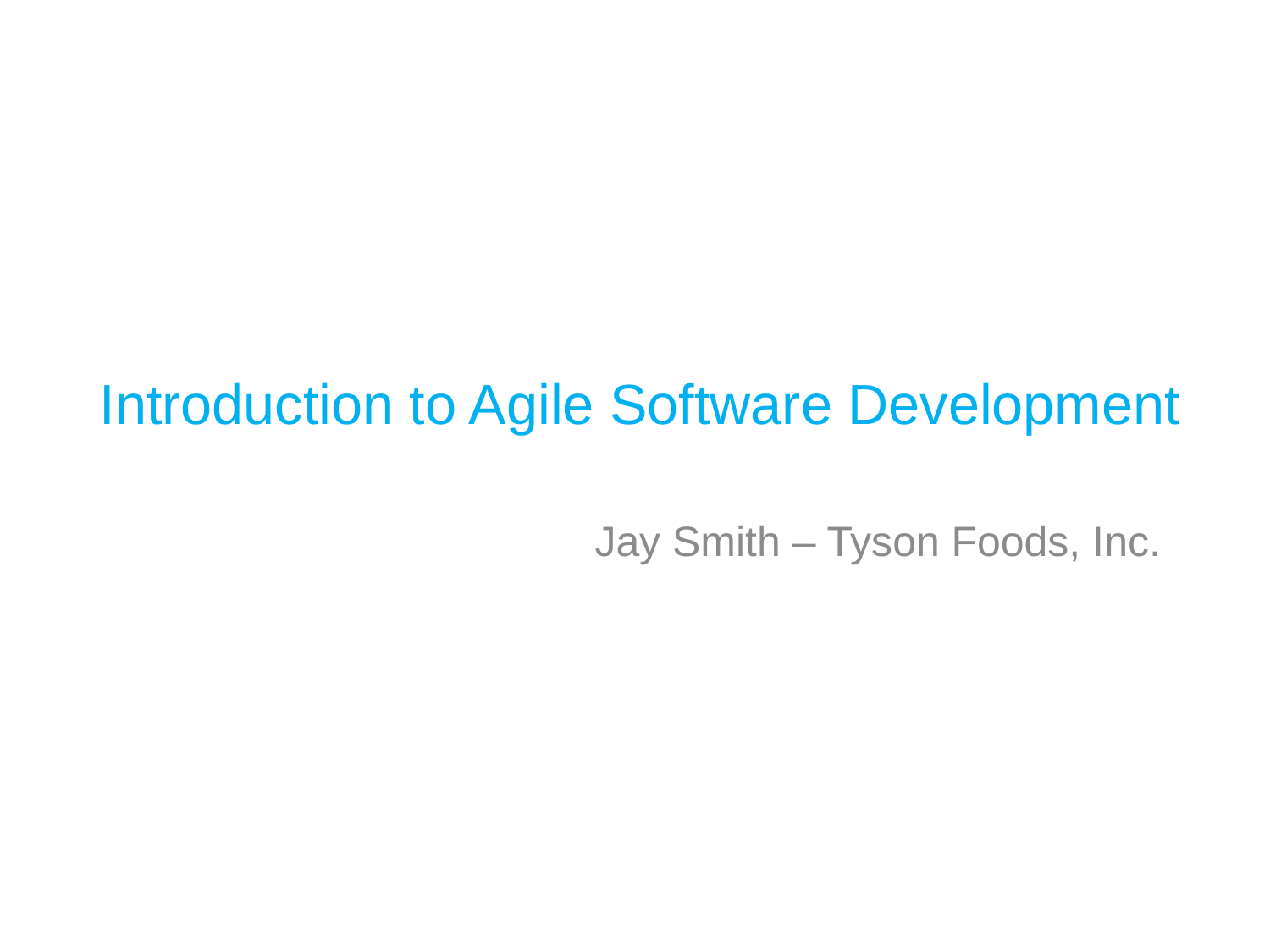

# Introduction to Agile Software Development
Jay Smith – Tyson Foods, Inc.